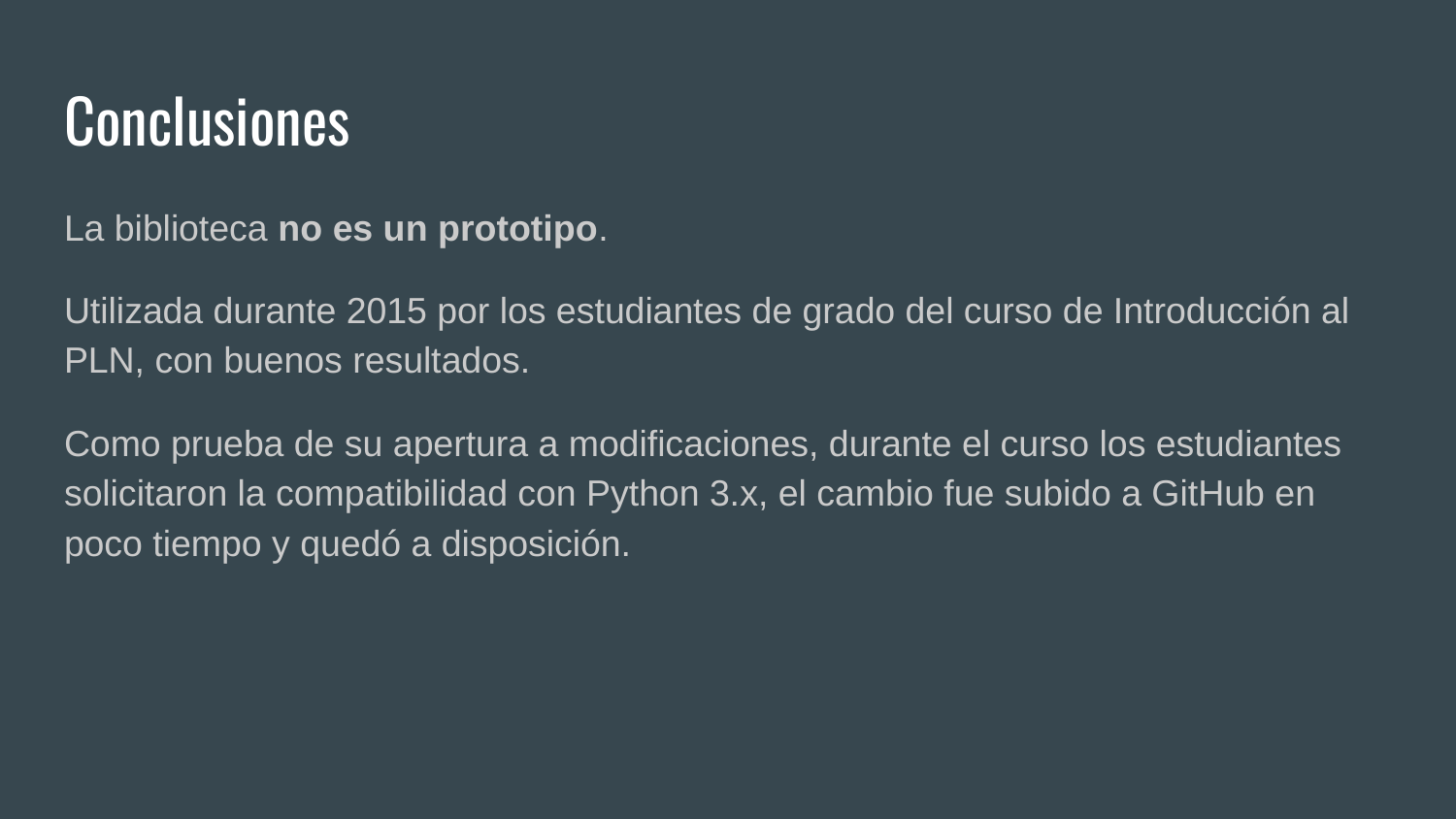

# Conclusiones
La biblioteca no es un prototipo.
Utilizada durante 2015 por los estudiantes de grado del curso de Introducción al PLN, con buenos resultados.
Como prueba de su apertura a modificaciones, durante el curso los estudiantes solicitaron la compatibilidad con Python 3.x, el cambio fue subido a GitHub en poco tiempo y quedó a disposición.